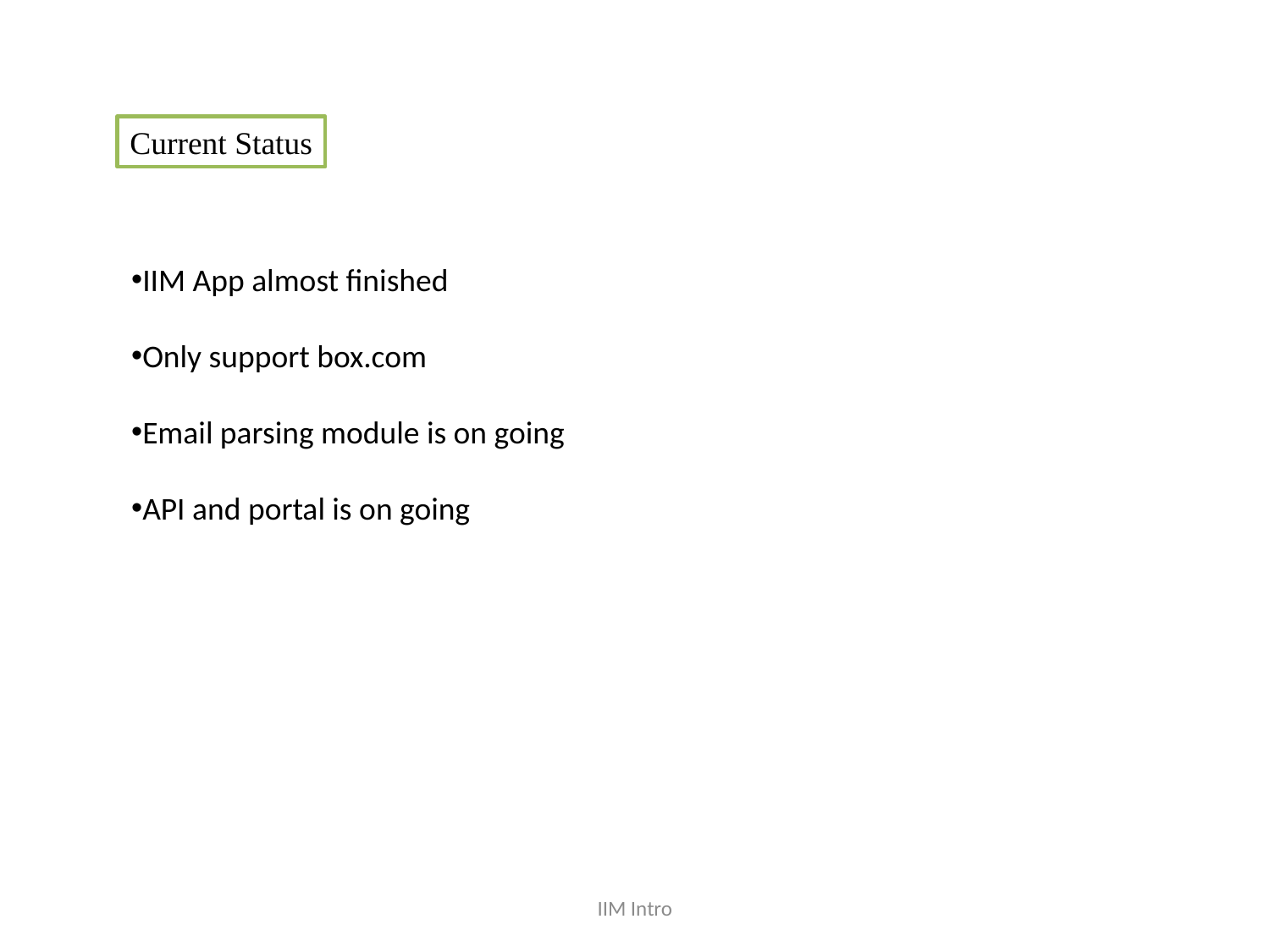

Current Status
IIM App almost finished

Only support box.com

Email parsing module is on going

API and portal is on going
IIM Intro